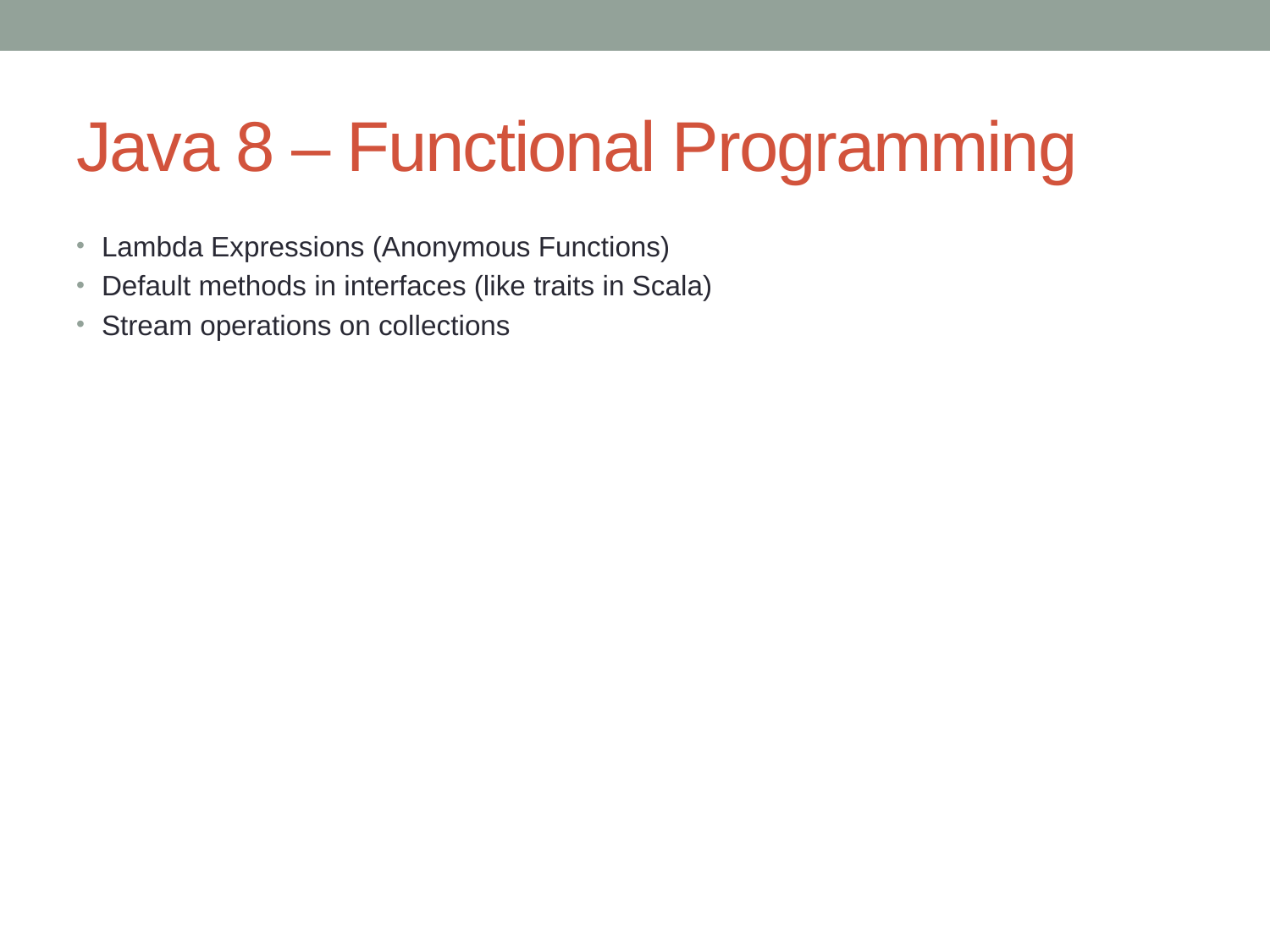

# Java 8 – Functional Programming
Lambda Expressions (Anonymous Functions)
Default methods in interfaces (like traits in Scala)
Stream operations on collections